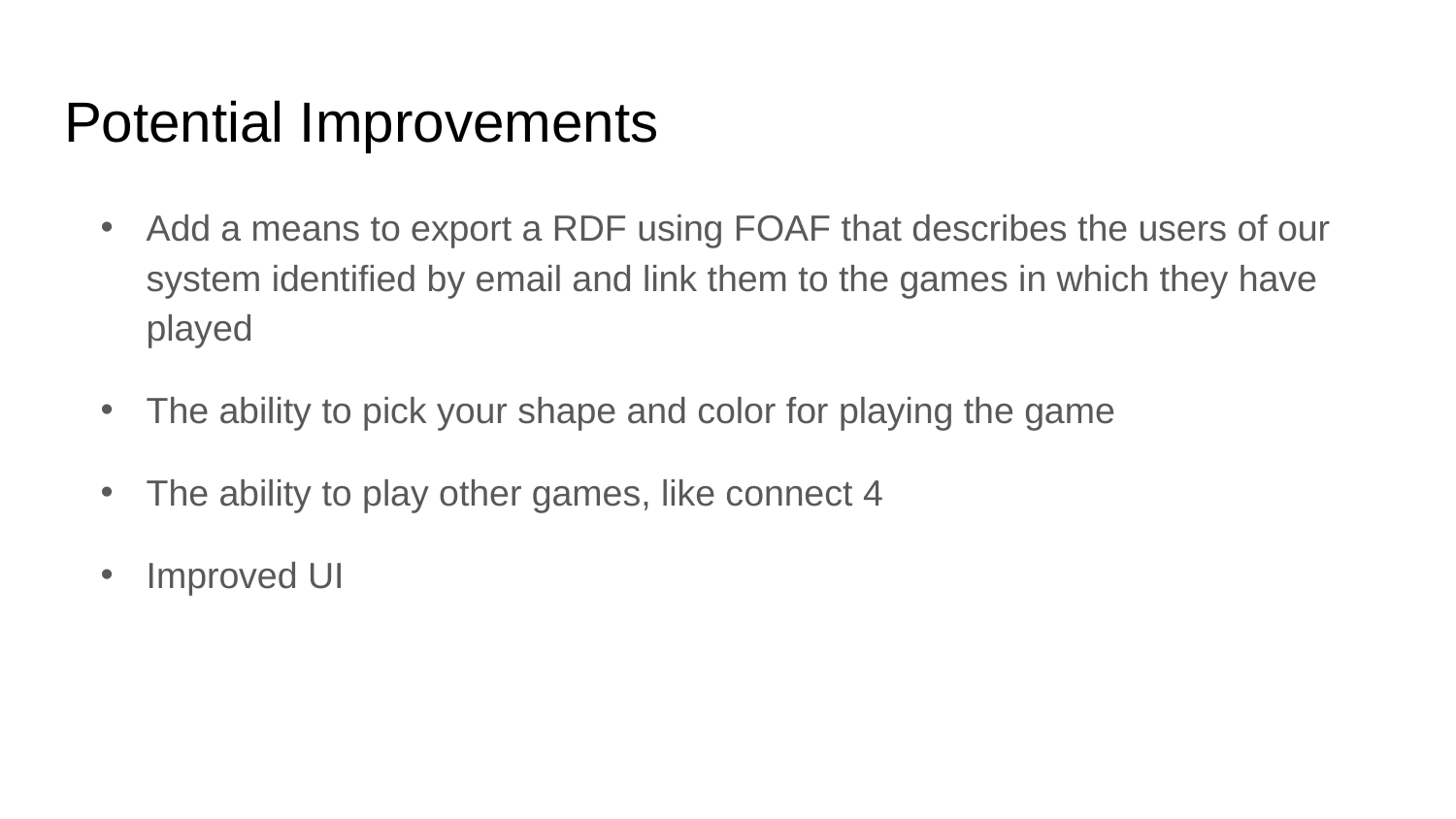

# Potential Improvements
Add a means to export a RDF using FOAF that describes the users of our system identified by email and link them to the games in which they have played
The ability to pick your shape and color for playing the game
The ability to play other games, like connect 4
Improved UI